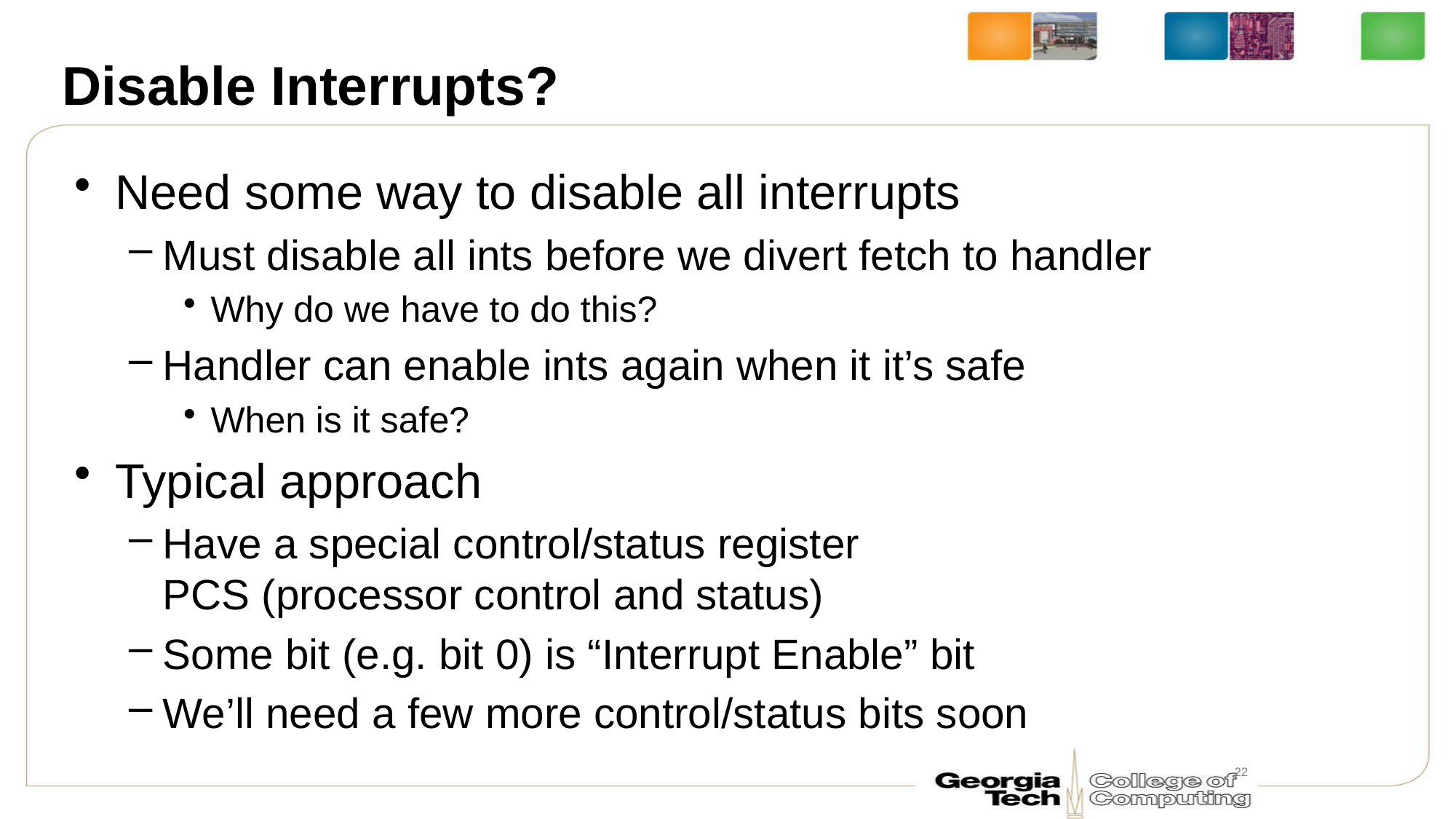

# Disable Interrupts?
Need some way to disable all interrupts
Must disable all ints before we divert fetch to handler
Why do we have to do this?
Handler can enable ints again when it it’s safe
When is it safe?
Typical approach
Have a special control/status register
PCS (processor control and status)
Some bit (e.g. bit 0) is “Interrupt Enable” bit
We’ll need a few more control/status bits soon
22